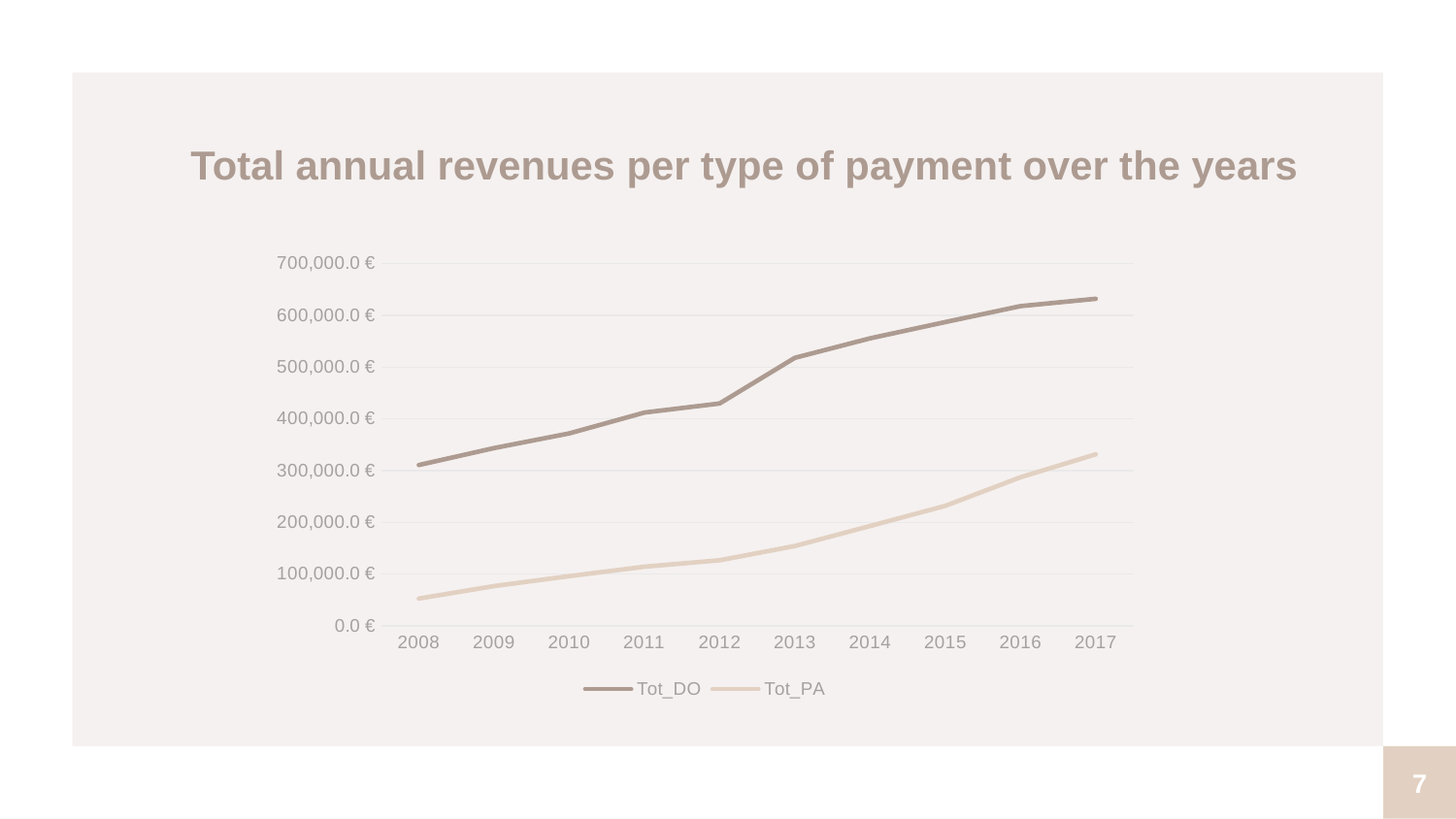

Total annual revenues per type of payment over the years

### Chart

| Category | Tot_DO | Tot_PA |
|---|---|---|
| 2008 | 310837.24 | 52810.5 |
| 2009 | 343614.41 | 76980.0 |
| 2010 | 371909.86 | 96164.5 |
| 2011 | 412226.1 | 114332.5 |
| 2012 | 429652.27 | 126804.5 |
| 2013 | 517934.92 | 154320.0 |
| 2014 | 555510.58 | 192905.0 |
| 2015 | 586893.37 | 231917.0 |
| 2016 | 617723.62 | 287124.0 |
| 2017 | 631885.97 | 331475.0 |
7